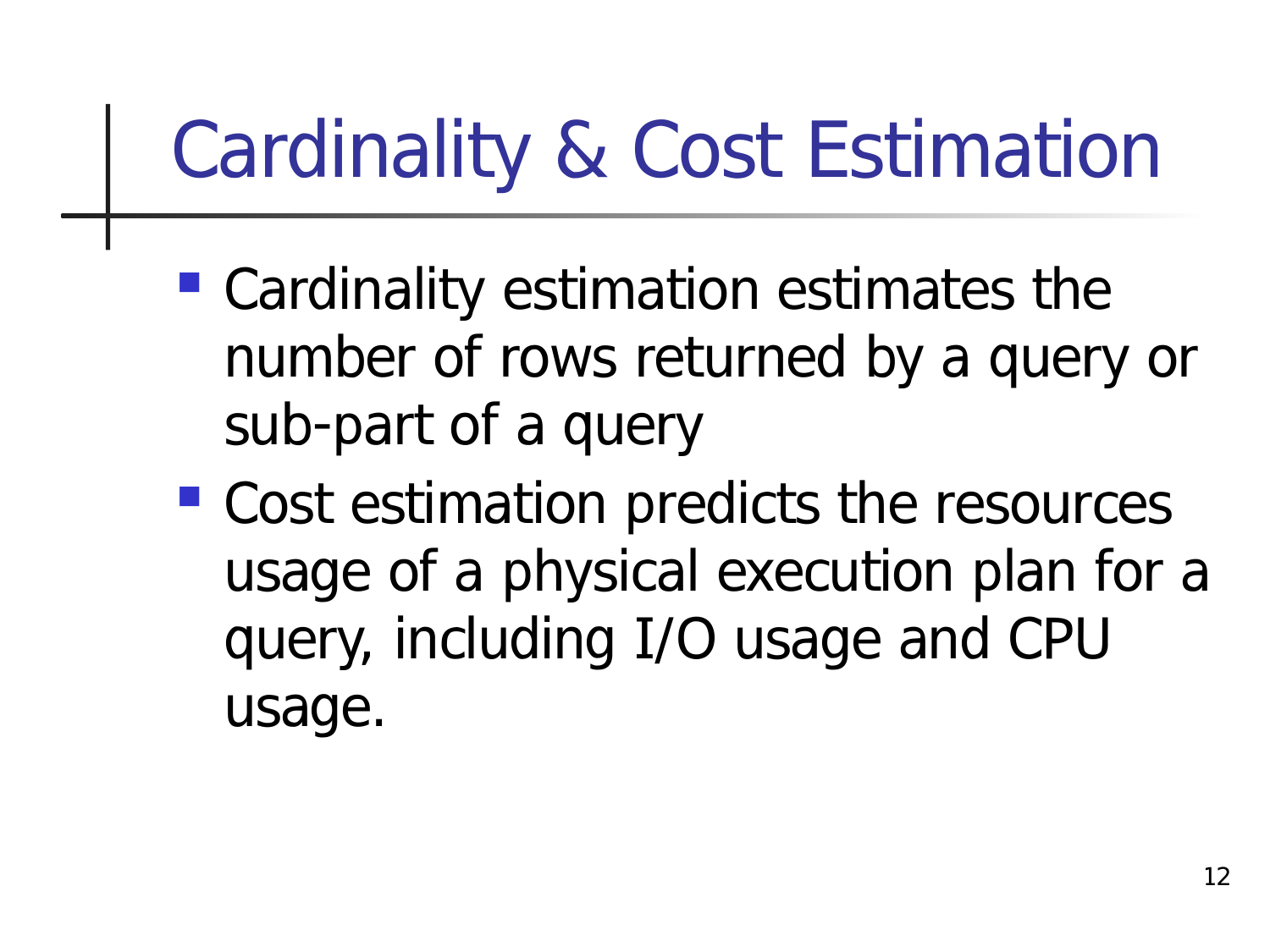

# Cardinality & Cost Estimation
Cardinality estimation estimates the number of rows returned by a query or sub-part of a query
Cost estimation predicts the resources usage of a physical execution plan for a query, including I/O usage and CPU usage.
12